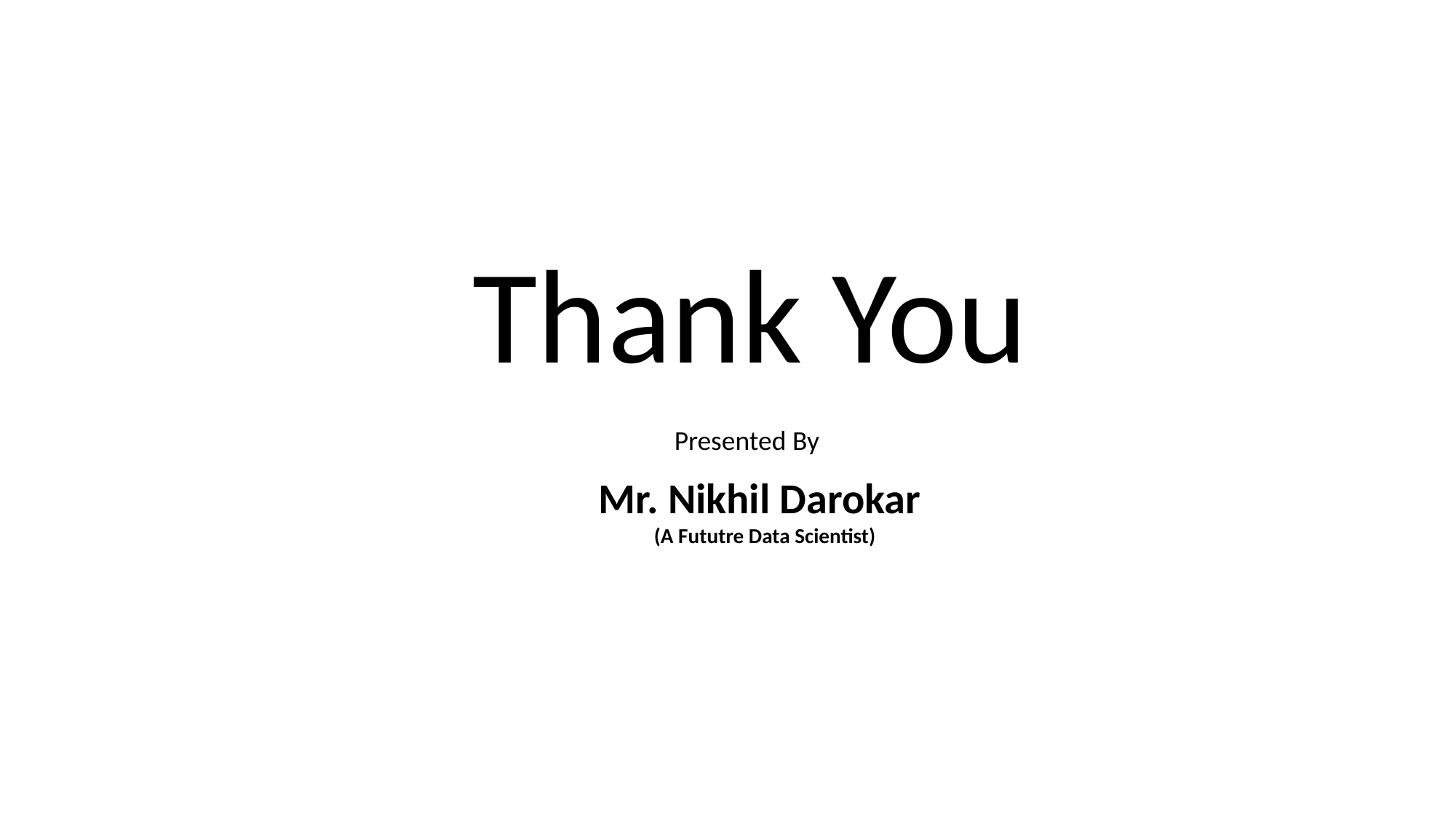

# Thank You
Presented By
Mr. Nikhil Darokar
(A Fututre Data Scientist)